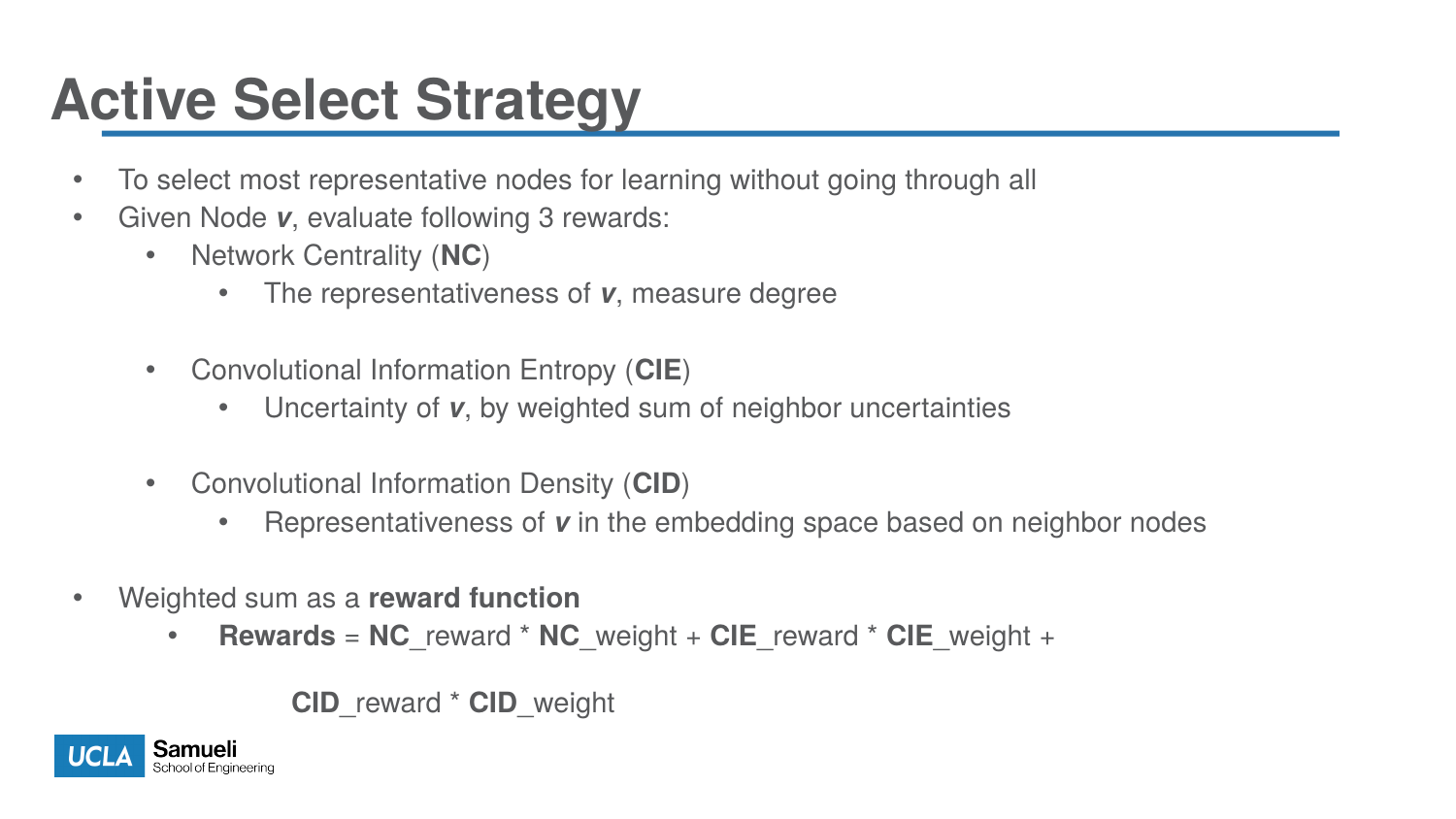

# Active Select Strategy
To select most representative nodes for learning without going through all
Given Node v, evaluate following 3 rewards:
Network Centrality (NC)
The representativeness of v, measure degree

Convolutional Information Entropy (CIE)
Uncertainty of v, by weighted sum of neighbor uncertainties

Convolutional Information Density (CID)
Representativeness of v in the embedding space based on neighbor nodes

Weighted sum as a reward function
Rewards = NC_reward * NC_weight + CIE_reward * CIE_weight +
CID_reward * CID_weight